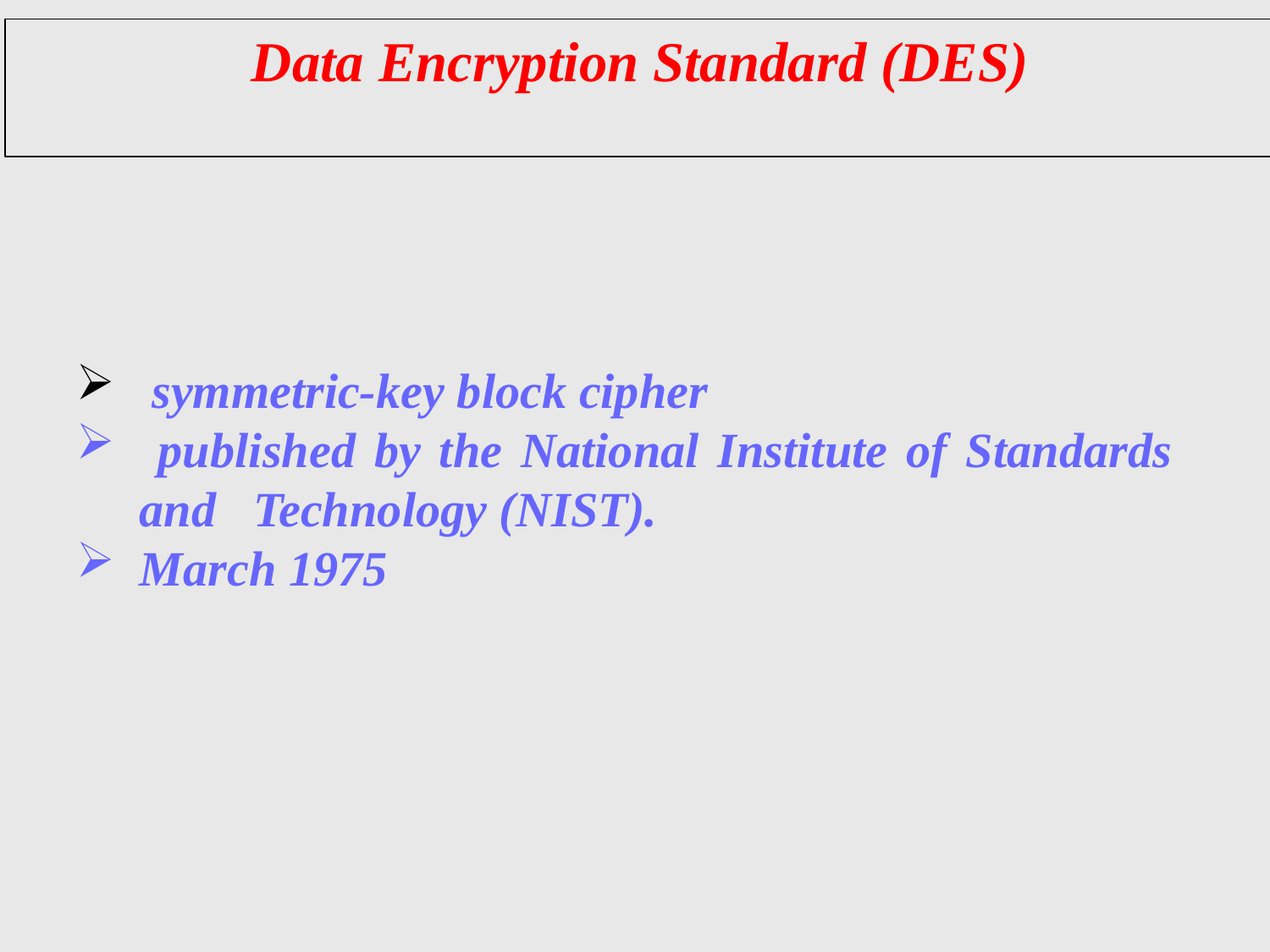

Data Encryption Standard (DES)
 symmetric-key block cipher
 published by the National Institute of Standards and   Technology (NIST).
March 1975